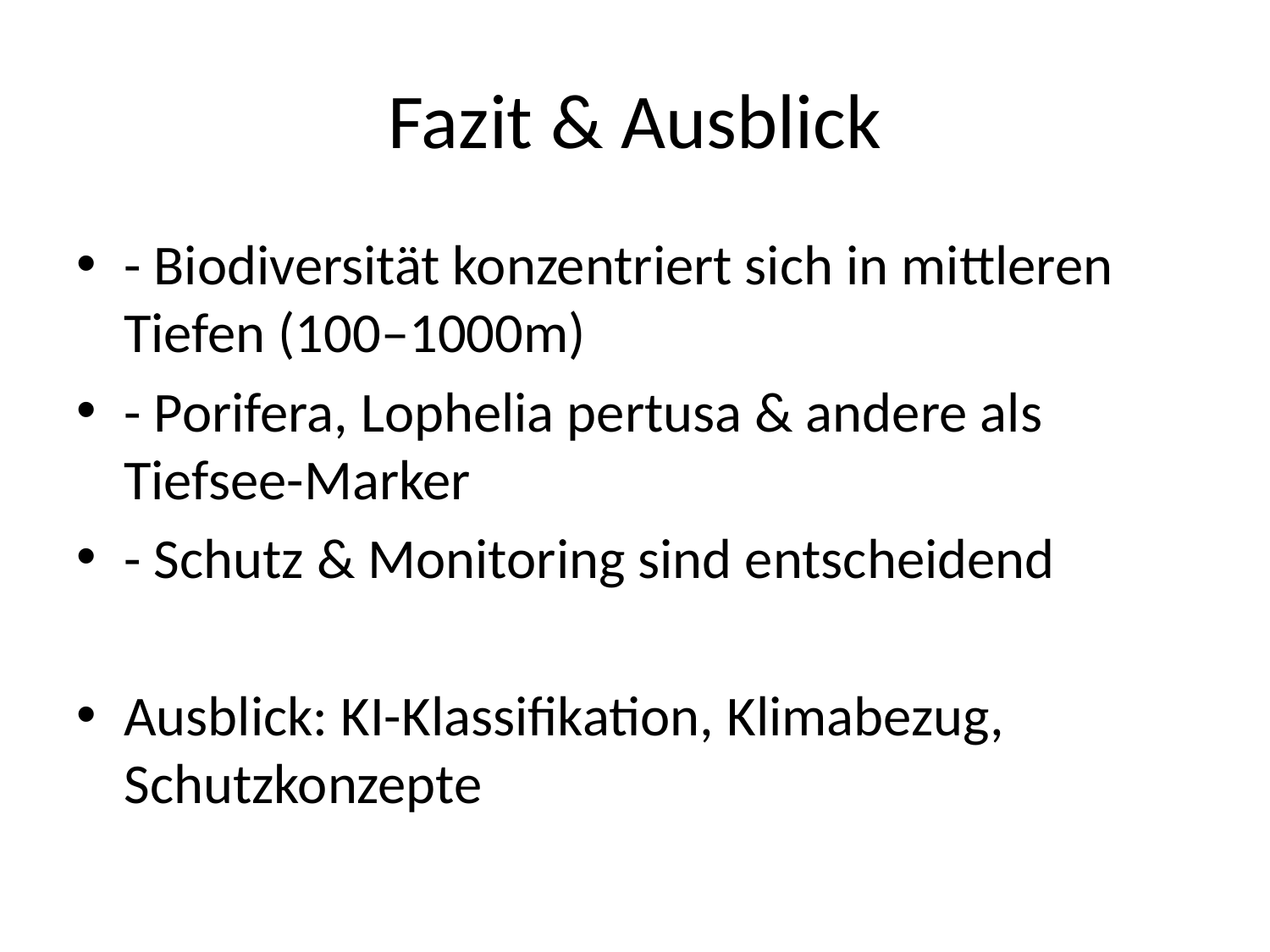

# Fazit & Ausblick
- Biodiversität konzentriert sich in mittleren Tiefen (100–1000m)
- Porifera, Lophelia pertusa & andere als Tiefsee-Marker
- Schutz & Monitoring sind entscheidend

Ausblick: KI-Klassifikation, Klimabezug, Schutzkonzepte